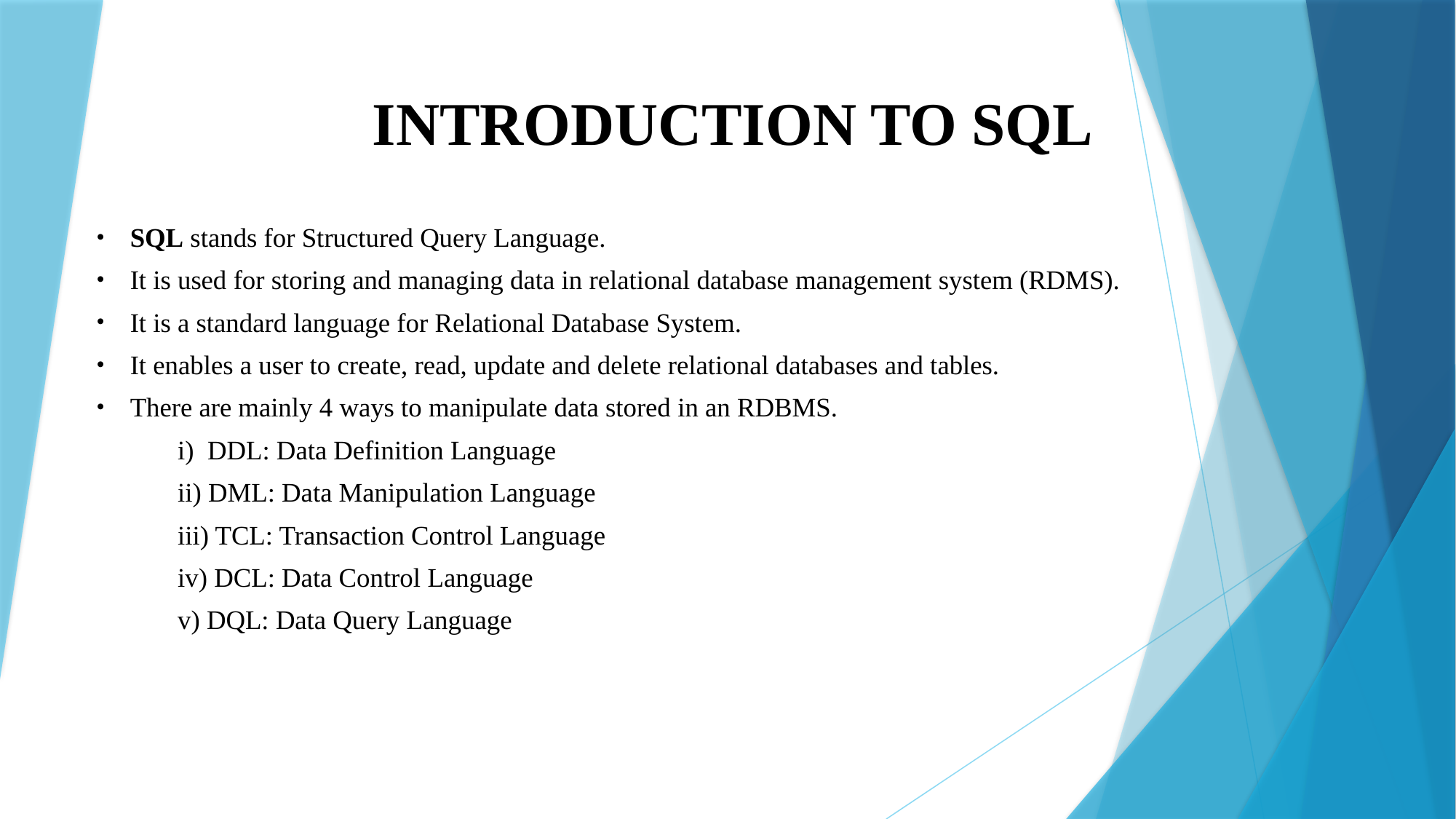

# INTRODUCTION TO SQL
SQL stands for Structured Query Language.
It is used for storing and managing data in relational database management system (RDMS).
It is a standard language for Relational Database System.
It enables a user to create, read, update and delete relational databases and tables.
There are mainly 4 ways to manipulate data stored in an RDBMS.
            i)  DDL: Data Definition Language
            ii) DML: Data Manipulation Language
            iii) TCL: Transaction Control Language
            iv) DCL: Data Control Language
            v) DQL: Data Query Language